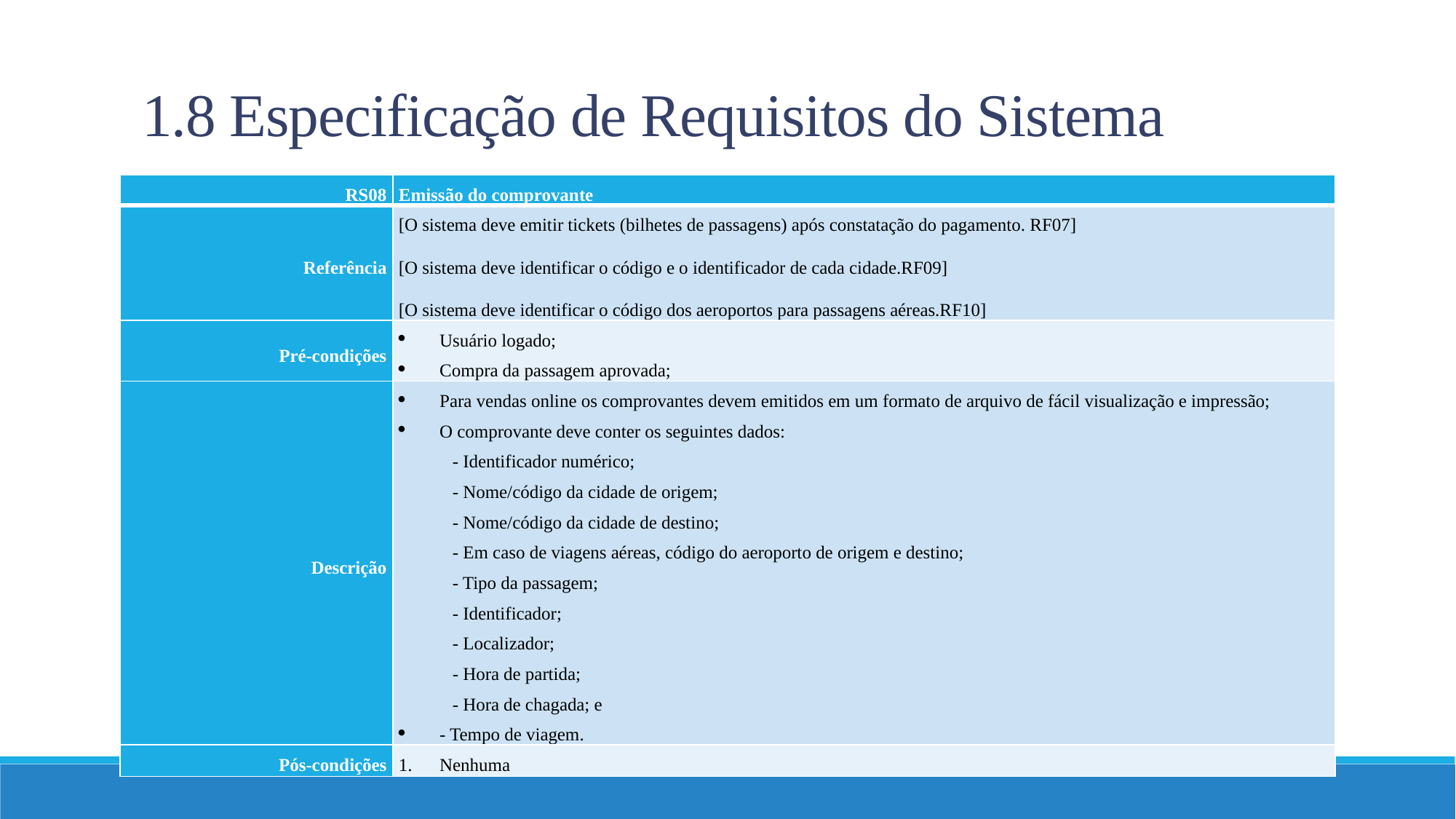

# 1.8 Especificação de Requisitos do Sistema
| RS08 | Emissão do comprovante |
| --- | --- |
| Referência | [O sistema deve emitir tickets (bilhetes de passagens) após constatação do pagamento. RF07] [O sistema deve identificar o código e o identificador de cada cidade.RF09] [O sistema deve identificar o código dos aeroportos para passagens aéreas.RF10] |
| Pré-condições | Usuário logado; Compra da passagem aprovada; |
| Descrição | Para vendas online os comprovantes devem emitidos em um formato de arquivo de fácil visualização e impressão; O comprovante deve conter os seguintes dados: - Identificador numérico; - Nome/código da cidade de origem; - Nome/código da cidade de destino; - Em caso de viagens aéreas, código do aeroporto de origem e destino; - Tipo da passagem; - Identificador; - Localizador; - Hora de partida; - Hora de chagada; e - Tempo de viagem. |
| Pós-condições | Nenhuma |